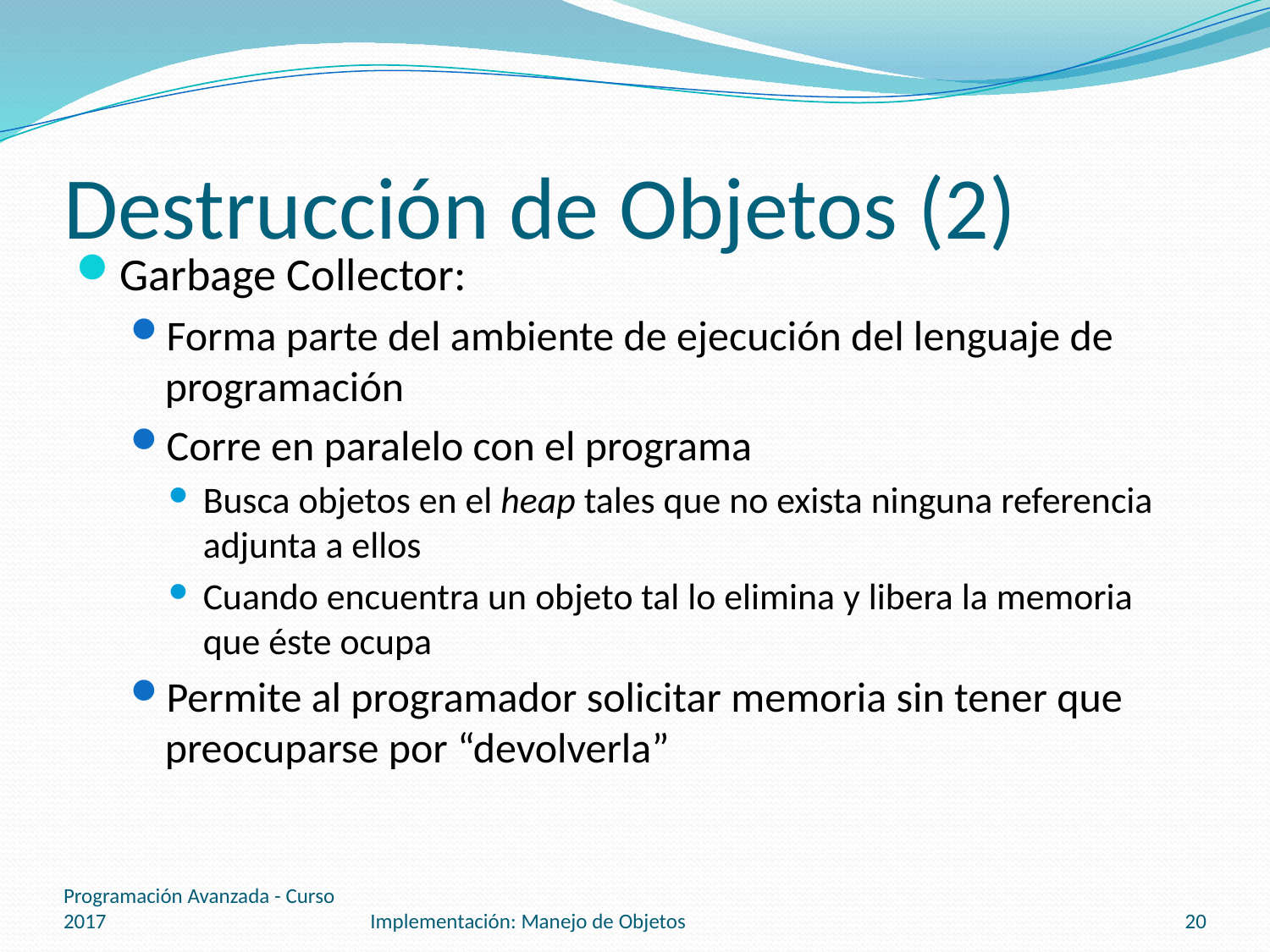

# Destrucción de Objetos (2)
Garbage Collector:
Forma parte del ambiente de ejecución del lenguaje de programación
Corre en paralelo con el programa
Busca objetos en el heap tales que no exista ninguna referencia adjunta a ellos
Cuando encuentra un objeto tal lo elimina y libera la memoria que éste ocupa
Permite al programador solicitar memoria sin tener que preocuparse por “devolverla”
Programación Avanzada - Curso 2017
Implementación: Manejo de Objetos
20